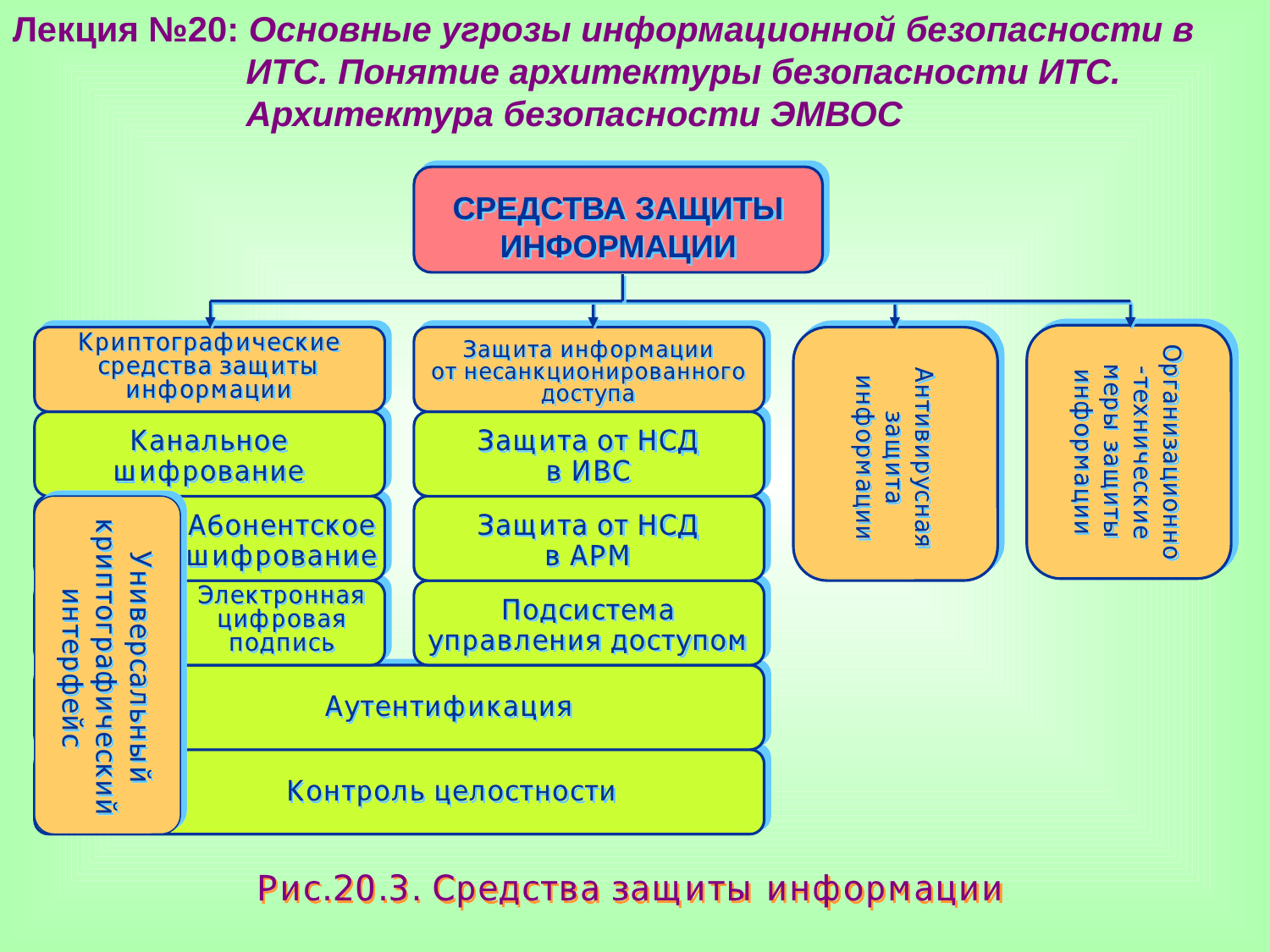

Лекция №20: Основные угрозы информационной безопасности в
                        ИТС. Понятие архитектуры безопасности ИТС.
                        Архитектура безопасности ЭМВОС

СРЕДСТВА ЗАЩИТЫ ИНФОРМАЦИИ

Криптографические
средства защиты
информации
Защита информации
от несанкционированного доступа
Организационно-технические меры защиты информации
Антивирусная
защита
информации
Канальное
шифрование
Защита от НСД в ИВС
Универсальный
криптографический
интерфейс
Абонентское
шифрование
Защита от НСД в АРМ
Электронная
цифровая
подпись
Подсистема
управления доступом
Аутентификация
Контроль целостности
Рис.20.3. Средства защиты информации